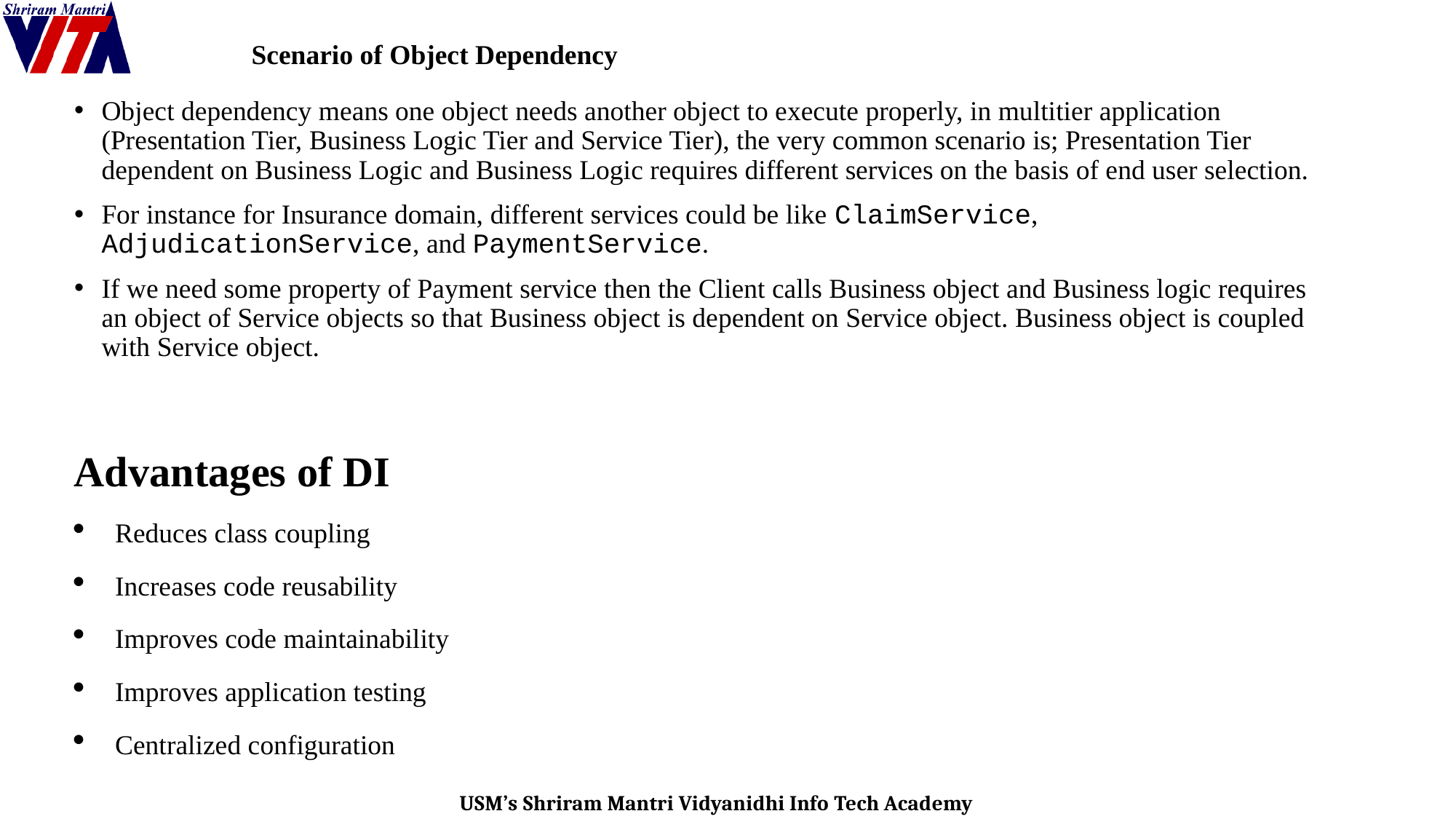

# Scenario of Object Dependency
Object dependency means one object needs another object to execute properly, in multitier application (Presentation Tier, Business Logic Tier and Service Tier), the very common scenario is; Presentation Tier dependent on Business Logic and Business Logic requires different services on the basis of end user selection.
For instance for Insurance domain, different services could be like ClaimService, AdjudicationService, and PaymentService.
If we need some property of Payment service then the Client calls Business object and Business logic requires an object of Service objects so that Business object is dependent on Service object. Business object is coupled with Service object.

Advantages of DI
Reduces class coupling
Increases code reusability
Improves code maintainability
Improves application testing
Centralized configuration